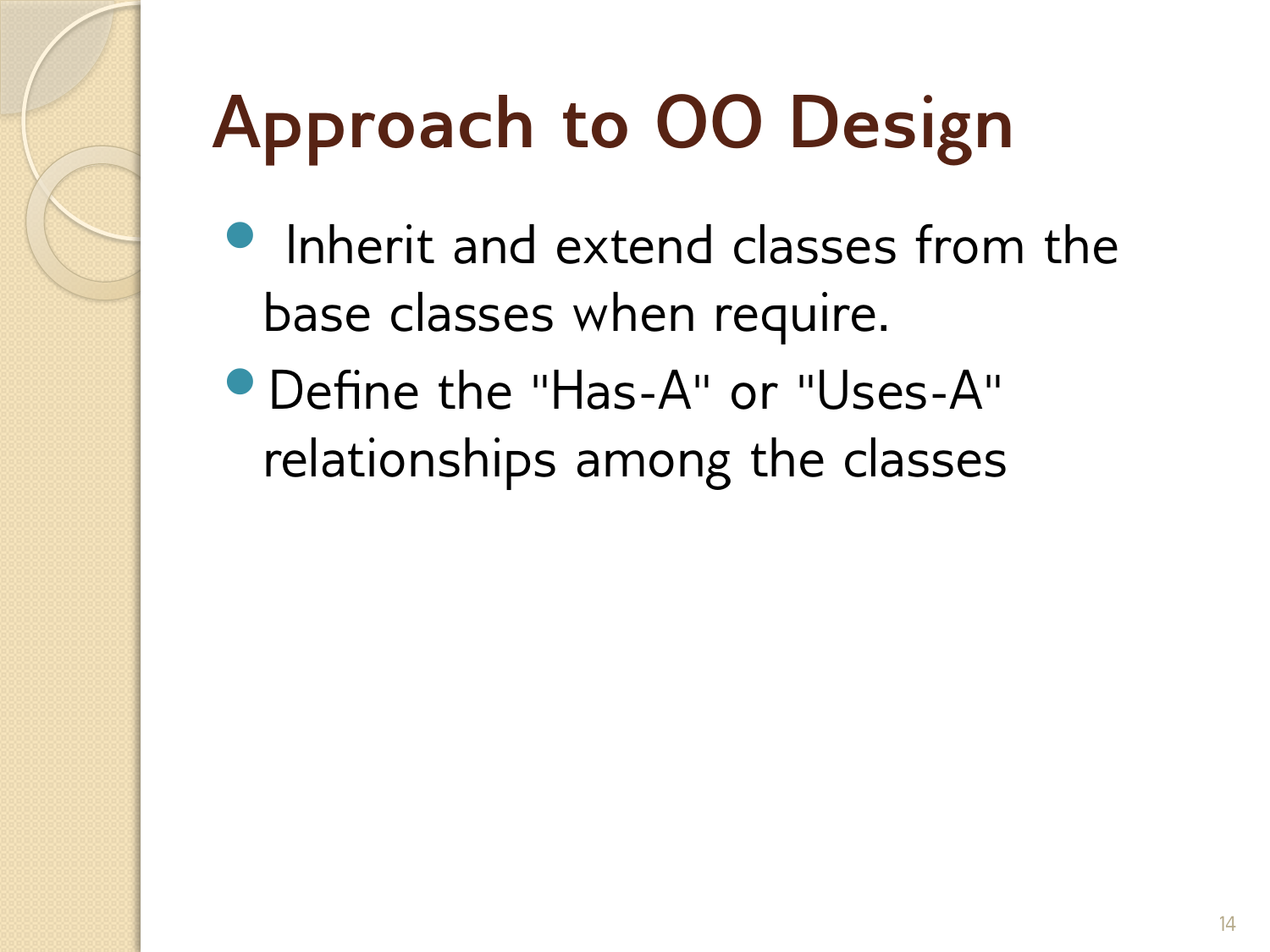

# Approach to OO Design
 Inherit and extend classes from the base classes when require.
Define the "Has-A" or "Uses-A" relationships among the classes
14